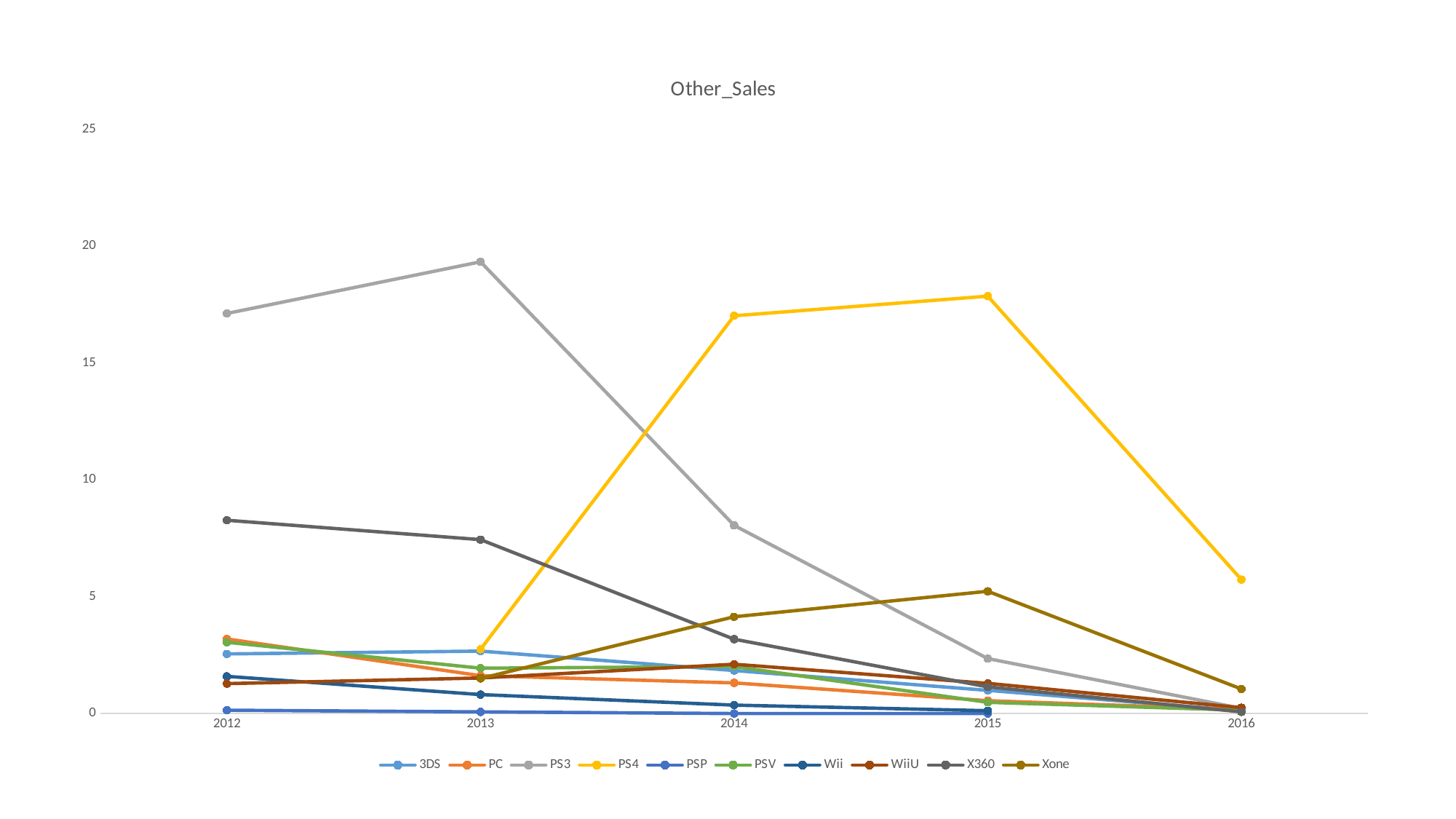

### Chart: Other_Sales

| Category | 3DS | PC | PS3 | PS4 | PSP | PSV | Wii | WiiU | X360 | Xone |
|---|---|---|---|---|---|---|---|---|---|---|
| 2012.0 | 2.55 | 3.189999999999999 | 17.11999999999999 | None | 0.14 | 3.049999999999999 | 1.59 | 1.28 | 8.26999999999999 | None |
| 2013.0 | 2.669999999999999 | 1.62 | 19.32999999999999 | 2.749999999999999 | 0.07 | 1.940000000000001 | 0.81 | 1.52 | 7.439999999999997 | 1.5 |
| 2014.0 | 1.84 | 1.31 | 8.049999999999995 | 17.02 | 0.0 | 2.010000000000001 | 0.36 | 2.11 | 3.18 | 4.140000000000001 |
| 2015.0 | 0.99 | 0.55 | 2.35 | 17.86 | 0.0 | 0.48 | 0.12 | 1.29 | 1.14 | 5.23 |
| 2016.0 | 0.12 | 0.17 | 0.22 | 5.73 | None | 0.14 | None | 0.25 | 0.07 | 1.05 |